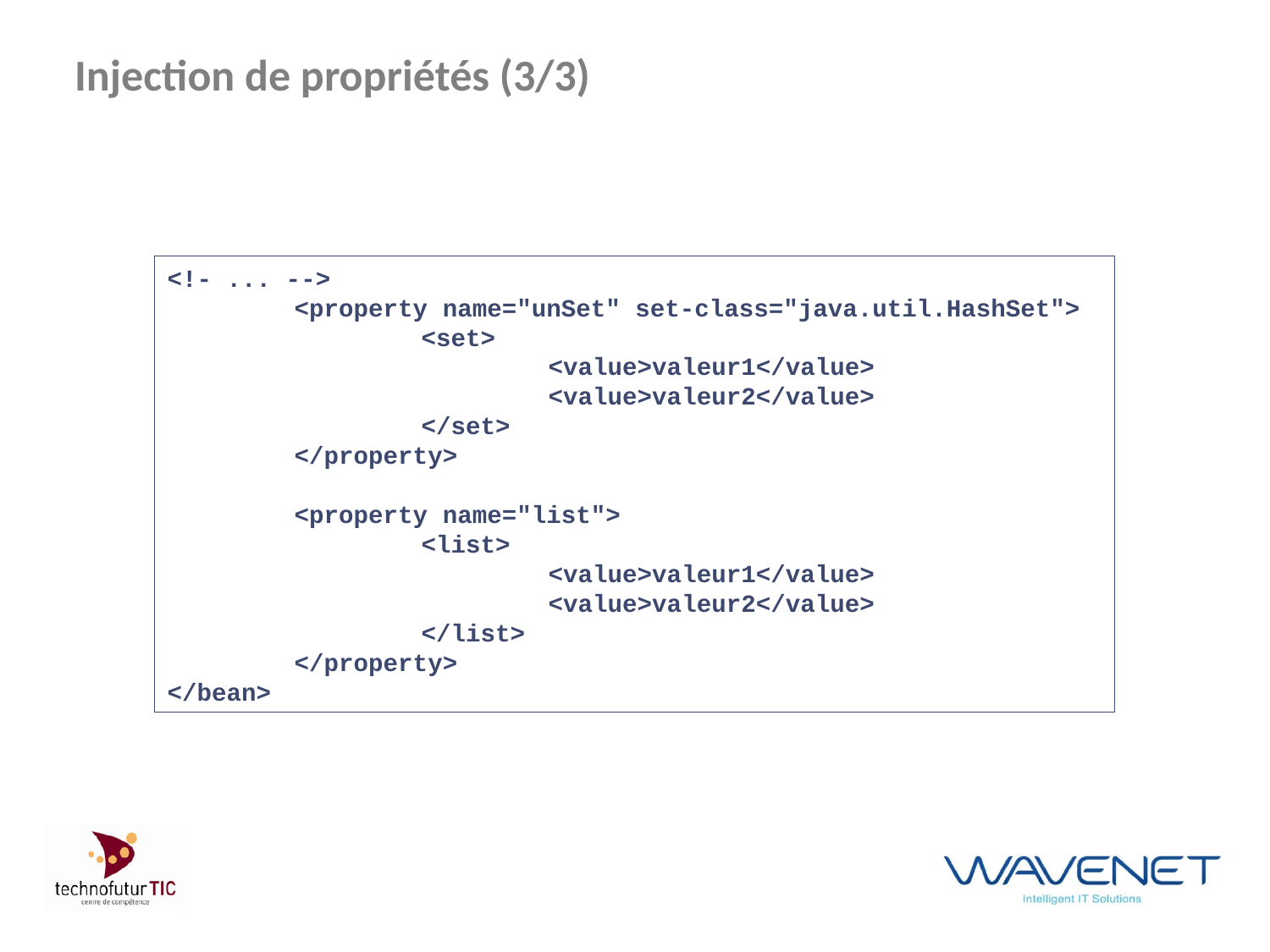

# Injection de propriétés (3/3)
<!- ... -->
	<property name="unSet" set-class="java.util.HashSet">
		<set>
			<value>valeur1</value>
			<value>valeur2</value>
		</set>
	</property>

	<property name="list">
		<list>
			<value>valeur1</value>
			<value>valeur2</value>
		</list>
	</property>
</bean>